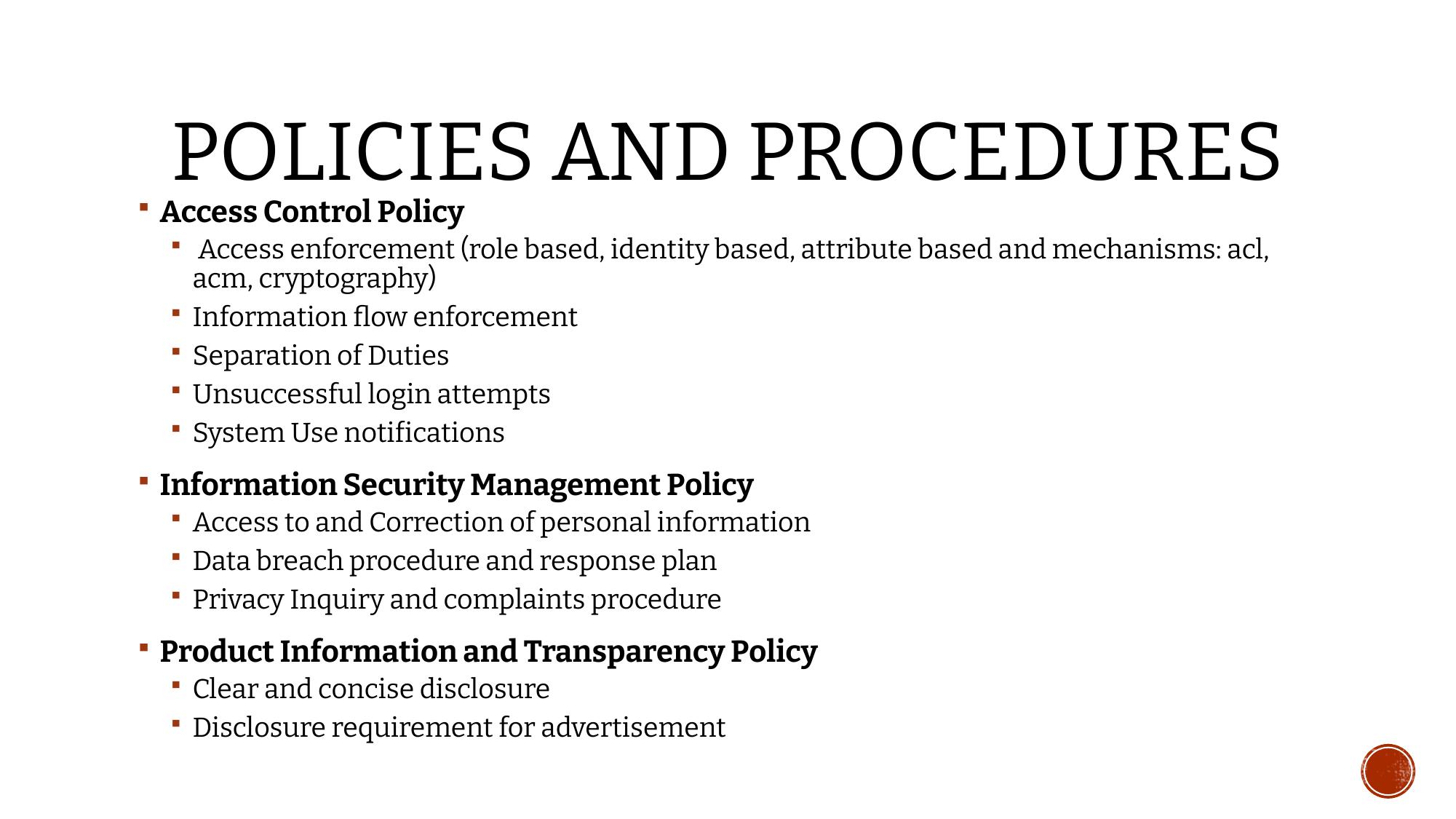

# Policies and Procedures
Access Control Policy
 Access enforcement (role based, identity based, attribute based and mechanisms: acl, acm, cryptography)
Information flow enforcement
Separation of Duties
Unsuccessful login attempts
System Use notifications
Information Security Management Policy
Access to and Correction of personal information
Data breach procedure and response plan
Privacy Inquiry and complaints procedure
Product Information and Transparency Policy
Clear and concise disclosure
Disclosure requirement for advertisement